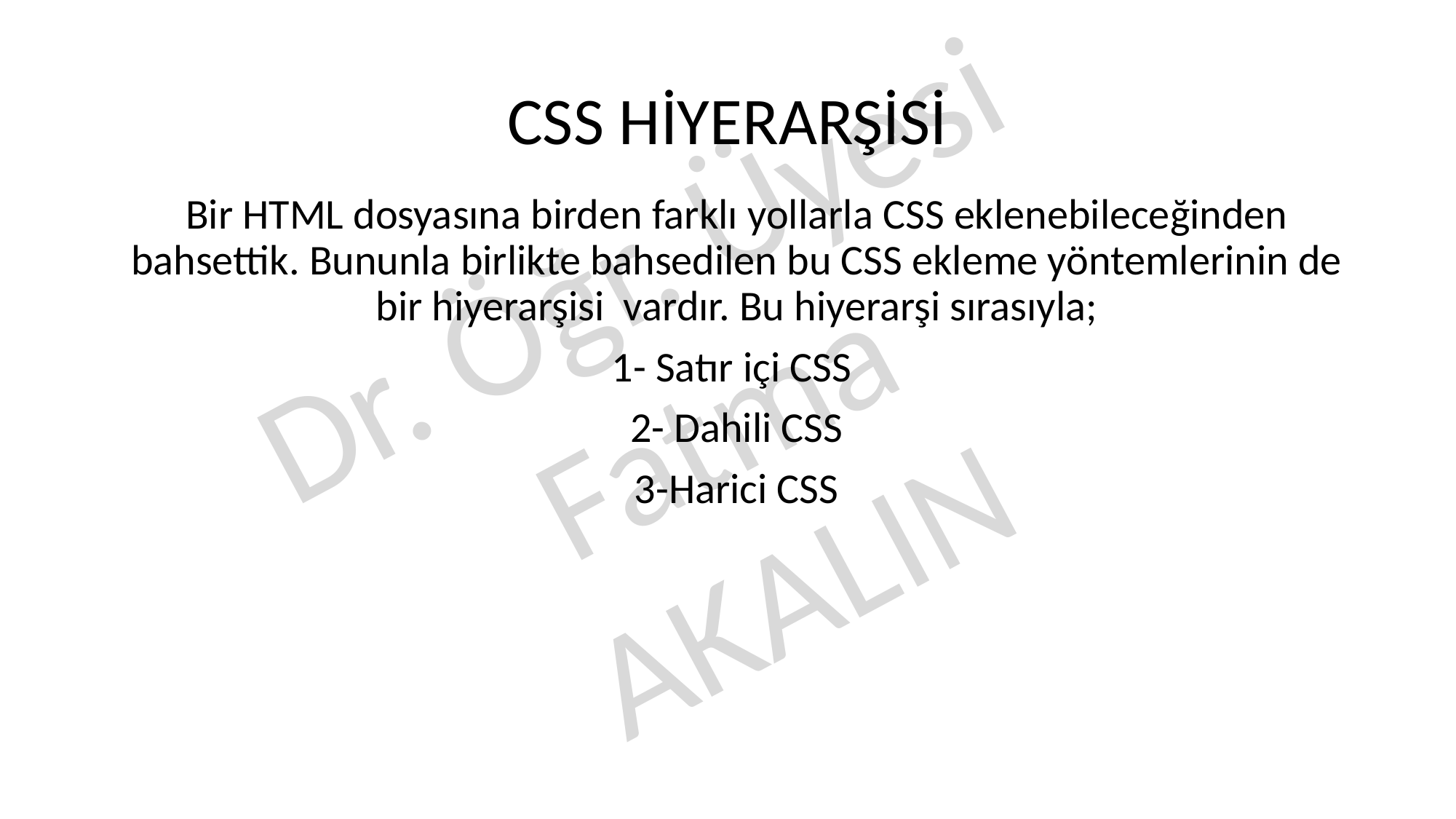

# CSS HİYERARŞİSİ
Bir HTML dosyasına birden farklı yollarla CSS eklenebileceğinden bahsettik. Bununla birlikte bahsedilen bu CSS ekleme yöntemlerinin de bir hiyerarşisi  vardır. Bu hiyerarşi sırasıyla;
1- Satır içi CSS
2- Dahili CSS
3-Harici CSS